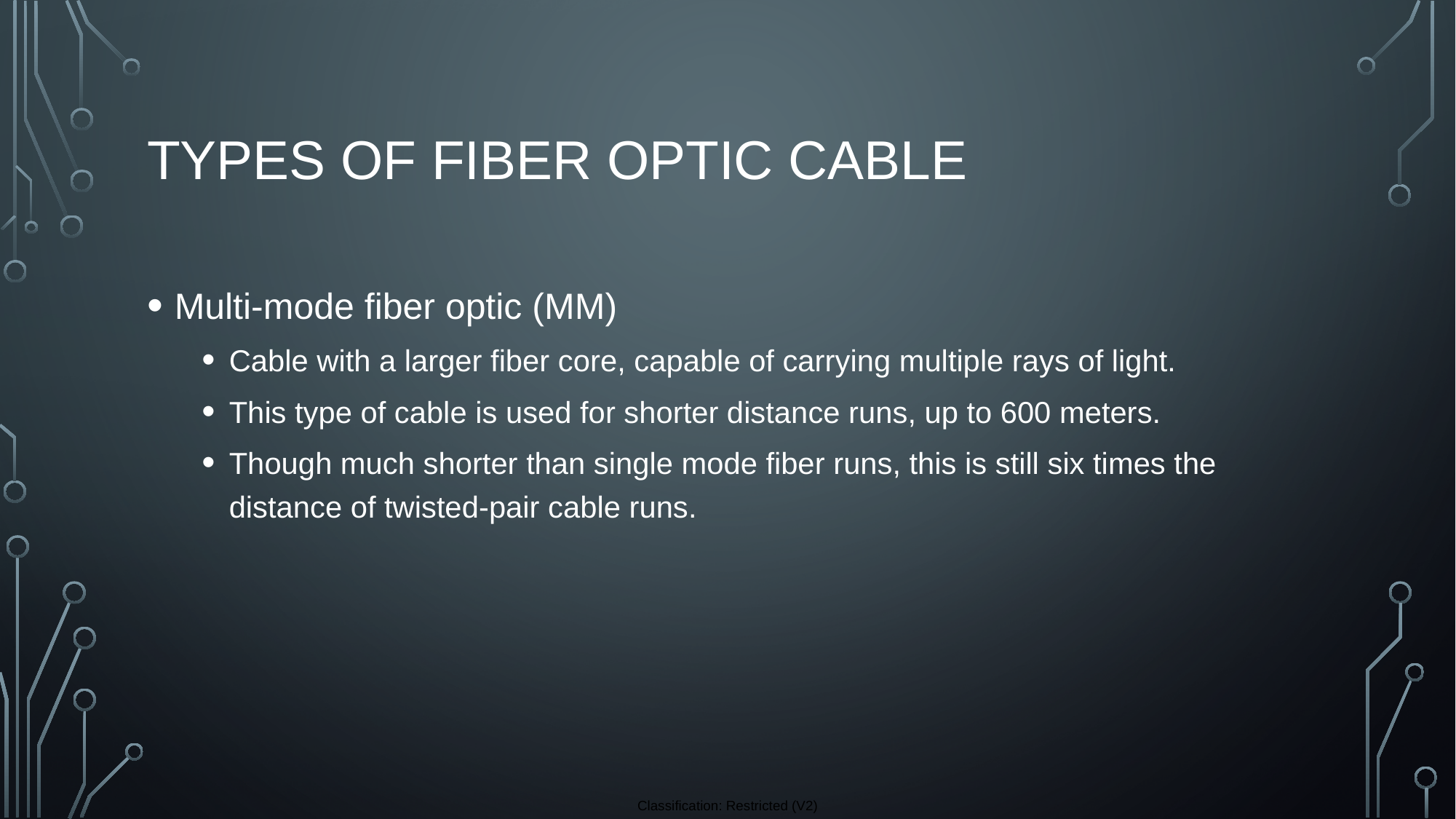

# Types of fiber optic cable
Multi-mode fiber optic (MM)
Cable with a larger fiber core, capable of carrying multiple rays of light.
This type of cable is used for shorter distance runs, up to 600 meters.
Though much shorter than single mode fiber runs, this is still six times the distance of twisted-pair cable runs.